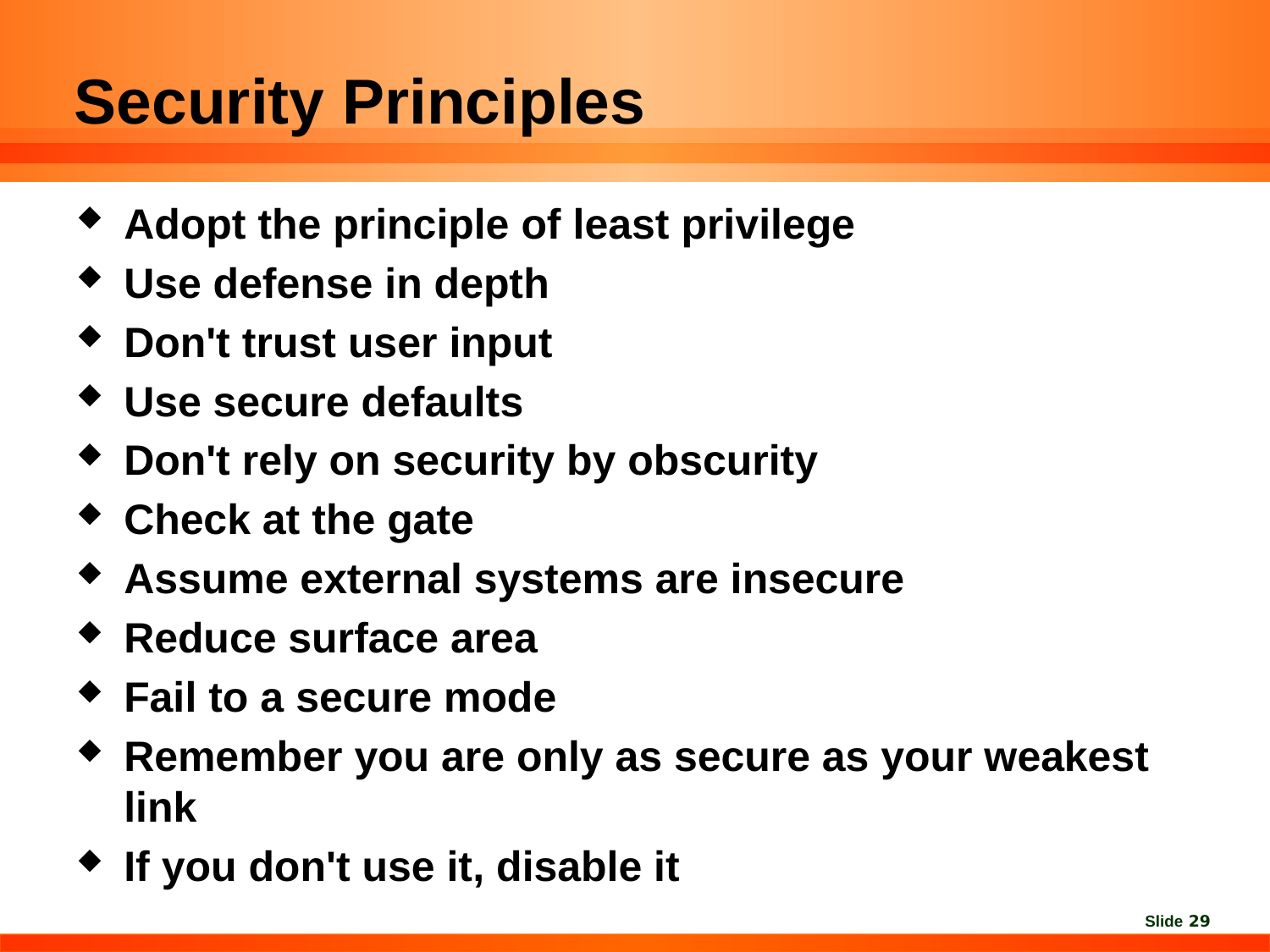

# Security Principles
Adopt the principle of least privilege
Use defense in depth
Don't trust user input
Use secure defaults
Don't rely on security by obscurity
Check at the gate
Assume external systems are insecure
Reduce surface area
Fail to a secure mode
Remember you are only as secure as your weakest link
If you don't use it, disable it